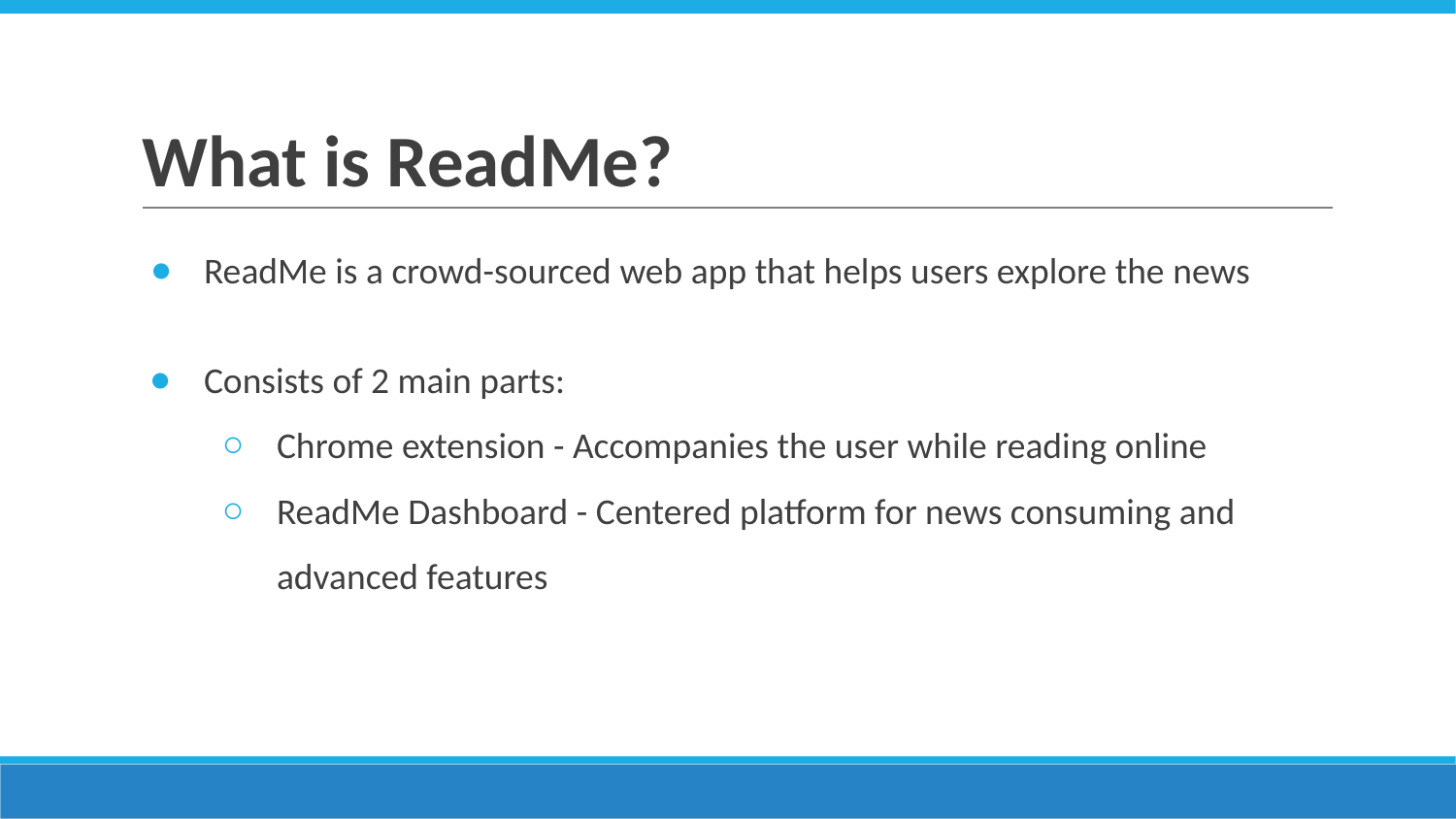

# What is ReadMe?
ReadMe is a crowd-sourced web app that helps users explore the news
Consists of 2 main parts:
Chrome extension - Accompanies the user while reading online
ReadMe Dashboard - Centered platform for news consuming and advanced features